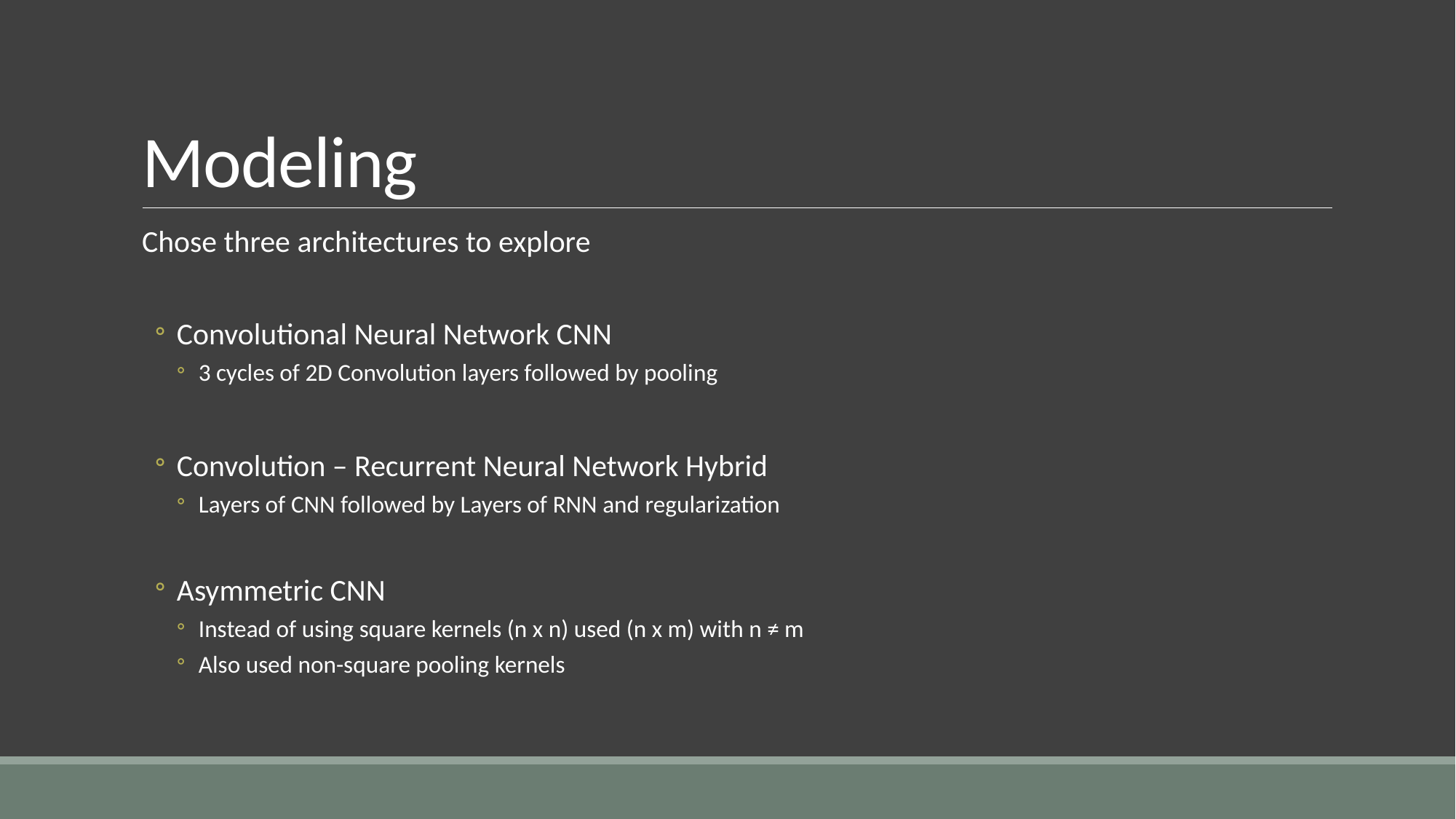

# Modeling
Chose three architectures to explore

Convolutional Neural Network CNN
3 cycles of 2D Convolution layers followed by pooling

Convolution – Recurrent Neural Network Hybrid
Layers of CNN followed by Layers of RNN and regularization

Asymmetric CNN
Instead of using square kernels (n x n) used (n x m) with n ≠ m
Also used non-square pooling kernels